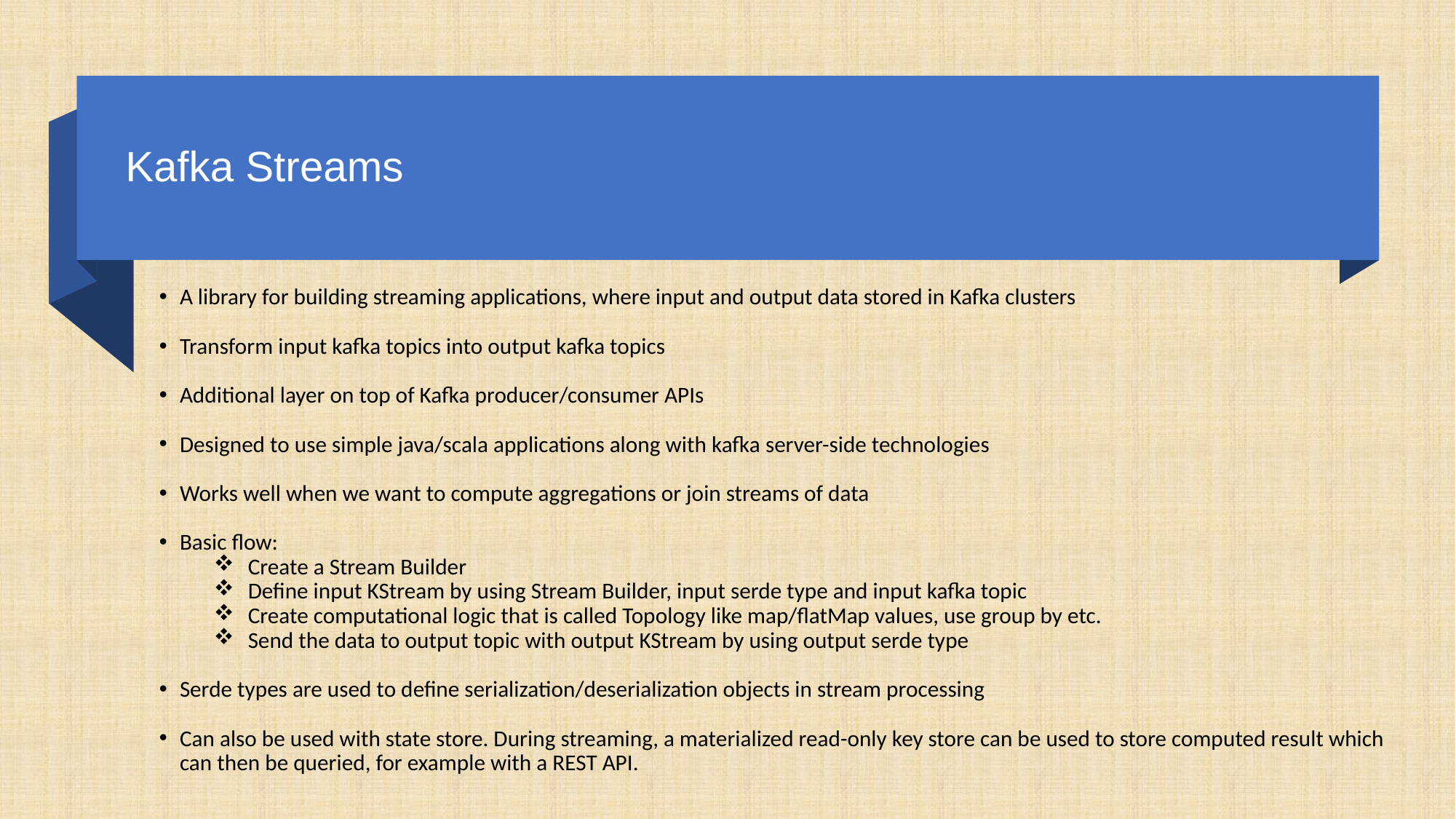

# Kafka Streams

A library for building streaming applications, where input and output data stored in Kafka clusters

Transform input kafka topics into output kafka topics

Additional layer on top of Kafka producer/consumer APIs

Designed to use simple java/scala applications along with kafka server-side technologies

Works well when we want to compute aggregations or join streams of data

Basic flow:
Create a Stream Builder
Define input KStream by using Stream Builder, input serde type and input kafka topic
Create computational logic that is called Topology like map/flatMap values, use group by etc.
Send the data to output topic with output KStream by using output serde type

Serde types are used to define serialization/deserialization objects in stream processing

Can also be used with state store. During streaming, a materialized read-only key store can be used to store computed result which can then be queried, for example with a REST API.